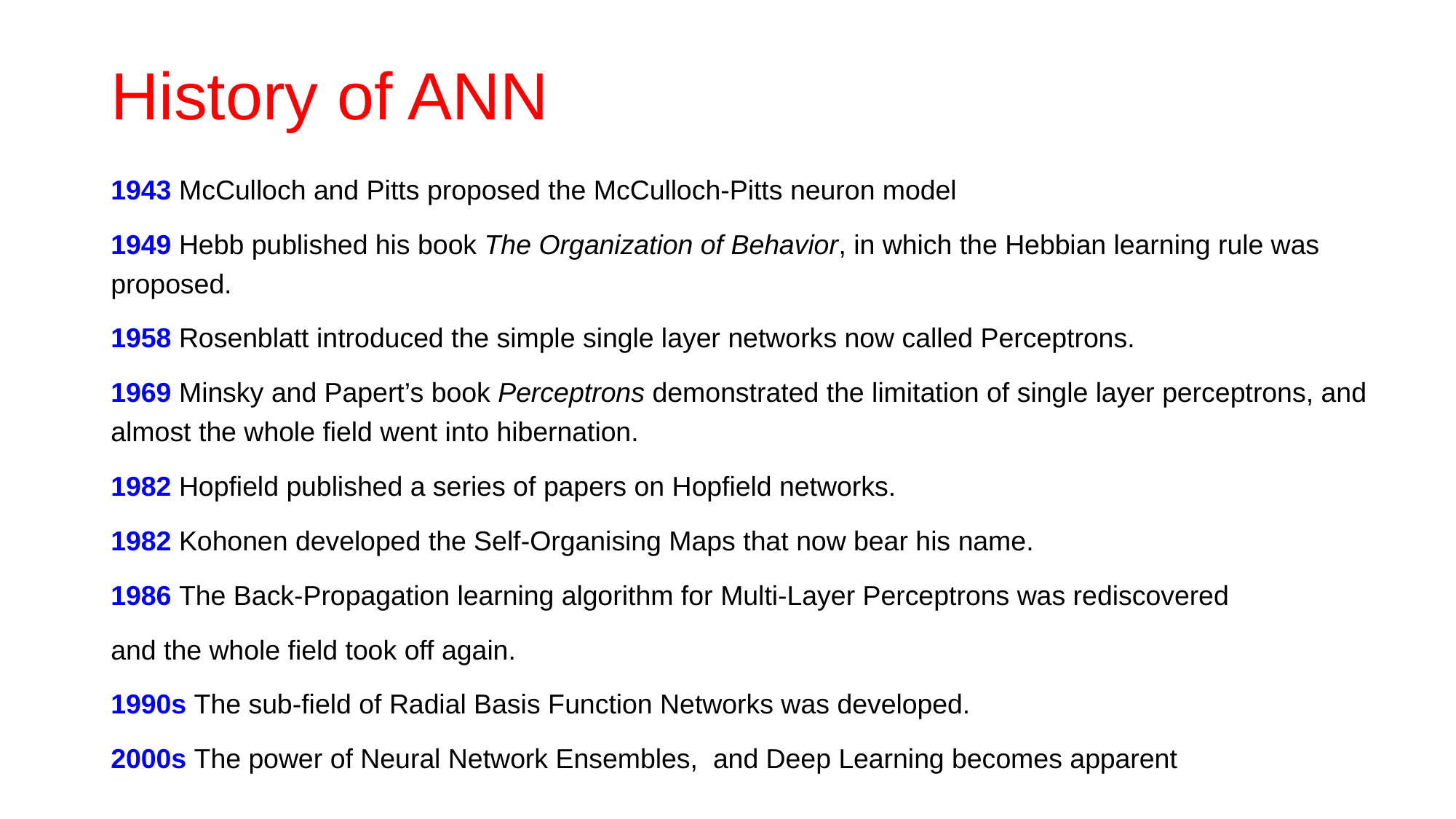

# History of ANN
1943 McCulloch and Pitts proposed the McCulloch-Pitts neuron model
1949 Hebb published his book The Organization of Behavior, in which the Hebbian learning rule was proposed.
1958 Rosenblatt introduced the simple single layer networks now called Perceptrons.
1969 Minsky and Papert’s book Perceptrons demonstrated the limitation of single layer perceptrons, and almost the whole field went into hibernation.
1982 Hopfield published a series of papers on Hopfield networks.
1982 Kohonen developed the Self-Organising Maps that now bear his name.
1986 The Back-Propagation learning algorithm for Multi-Layer Perceptrons was rediscovered
and the whole field took off again.
1990s The sub-field of Radial Basis Function Networks was developed.
2000s The power of Neural Network Ensembles,  and Deep Learning becomes apparent